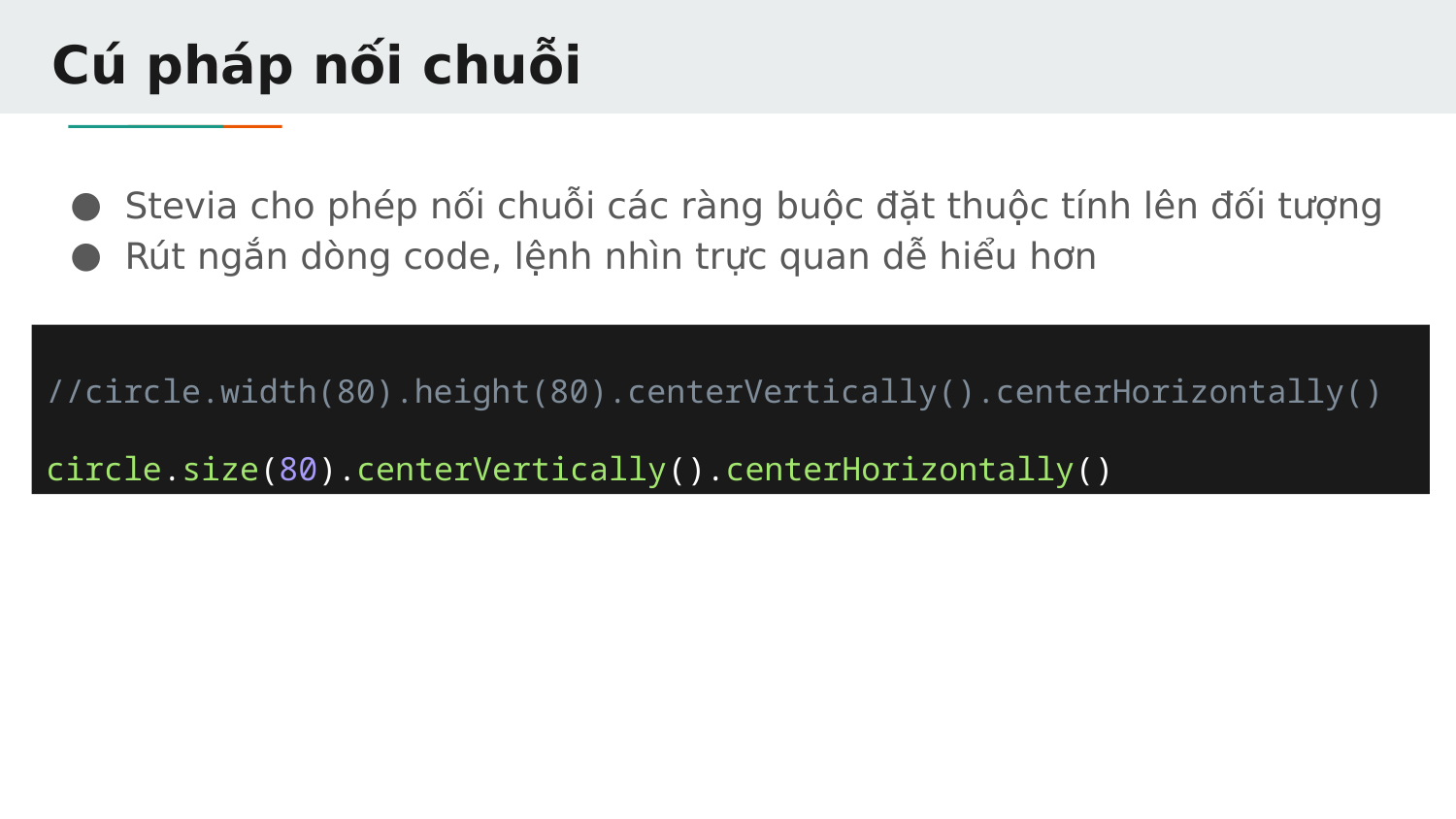

# Cú pháp nối chuỗi
Stevia cho phép nối chuỗi các ràng buộc đặt thuộc tính lên đối tượng
Rút ngắn dòng code, lệnh nhìn trực quan dễ hiểu hơn

//circle.width(80).height(80).centerVertically().centerHorizontally()
circle.size(80).centerVertically().centerHorizontally()